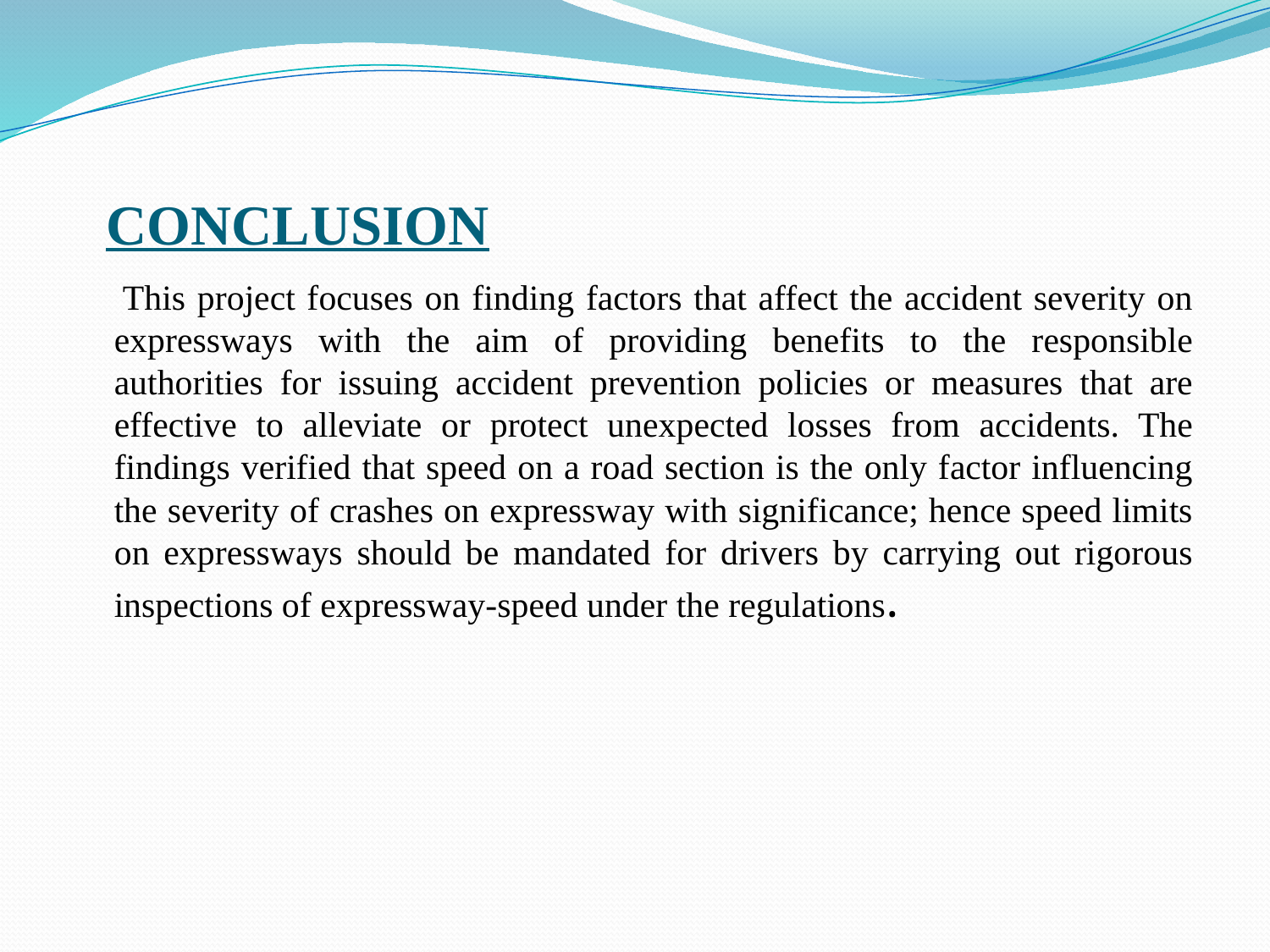

# CONCLUSION
    This project focuses on finding factors that affect the accident severity on expressways with the aim of providing benefits to the responsible authorities for issuing accident prevention policies or measures that are effective to alleviate or protect unexpected losses from accidents. The findings verified that speed on a road section is the only factor influencing the severity of crashes on expressway with significance; hence speed limits on expressways should be mandated for drivers by carrying out rigorous inspections of expressway-speed under the regulations.